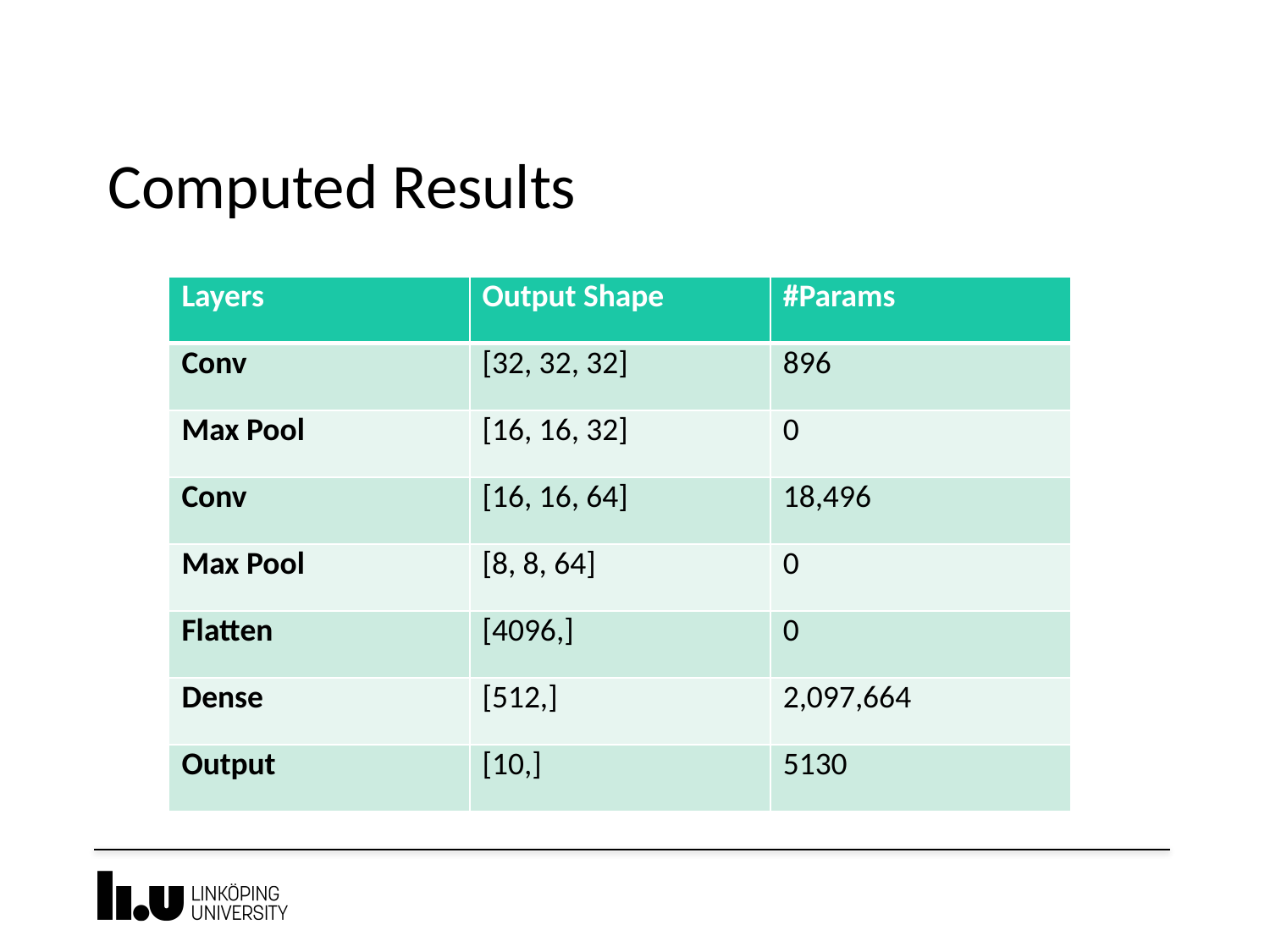

# Computed Results
| Layers | Output Shape | #Params |
| --- | --- | --- |
| Conv | [32, 32, 32] | 896 |
| Max Pool | [16, 16, 32] | 0 |
| Conv | [16, 16, 64] | 18,496 |
| Max Pool | [8, 8, 64] | 0 |
| Flatten | [4096,] | 0 |
| Dense | [512,] | 2,097,664 |
| Output | [10,] | 5130 |